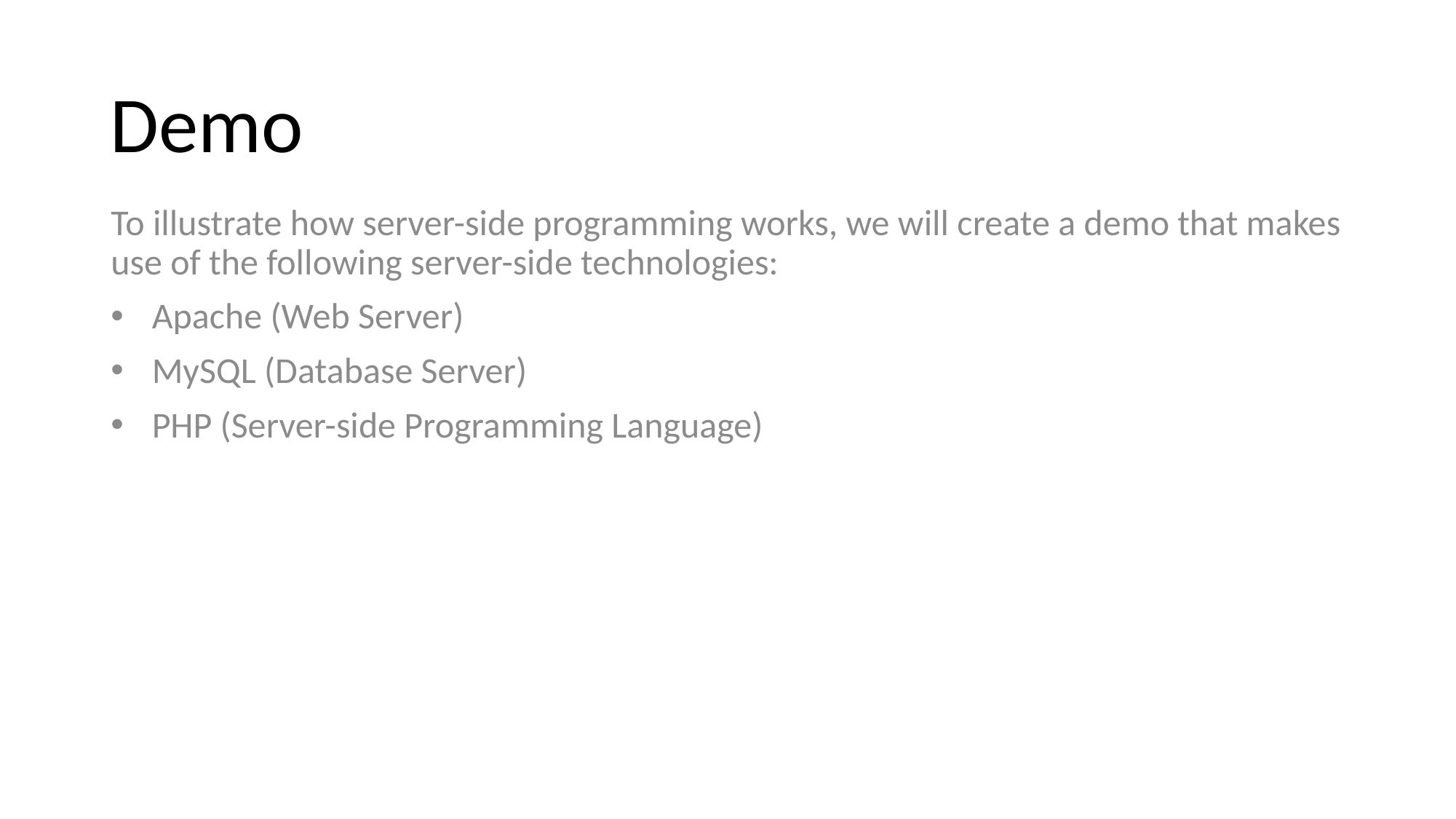

# Demo
To illustrate how server-side programming works, we will create a demo that makes use of the following server-side technologies:
Apache (Web Server)
MySQL (Database Server)
PHP (Server-side Programming Language)